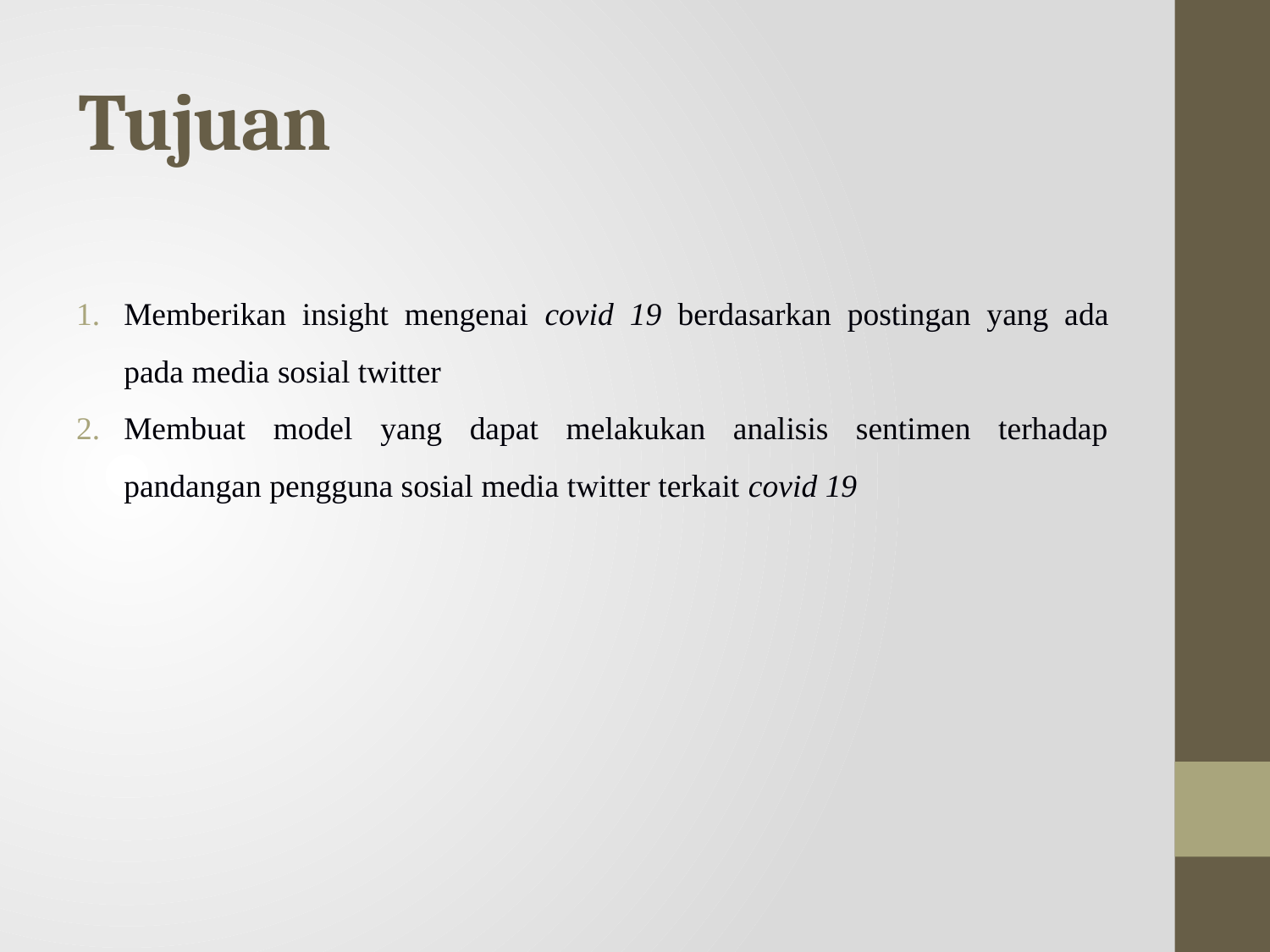

# Tujuan

Memberikan insight mengenai covid 19 berdasarkan postingan yang ada pada media sosial twitter
Membuat model yang dapat melakukan analisis sentimen terhadap pandangan pengguna sosial media twitter terkait covid 19